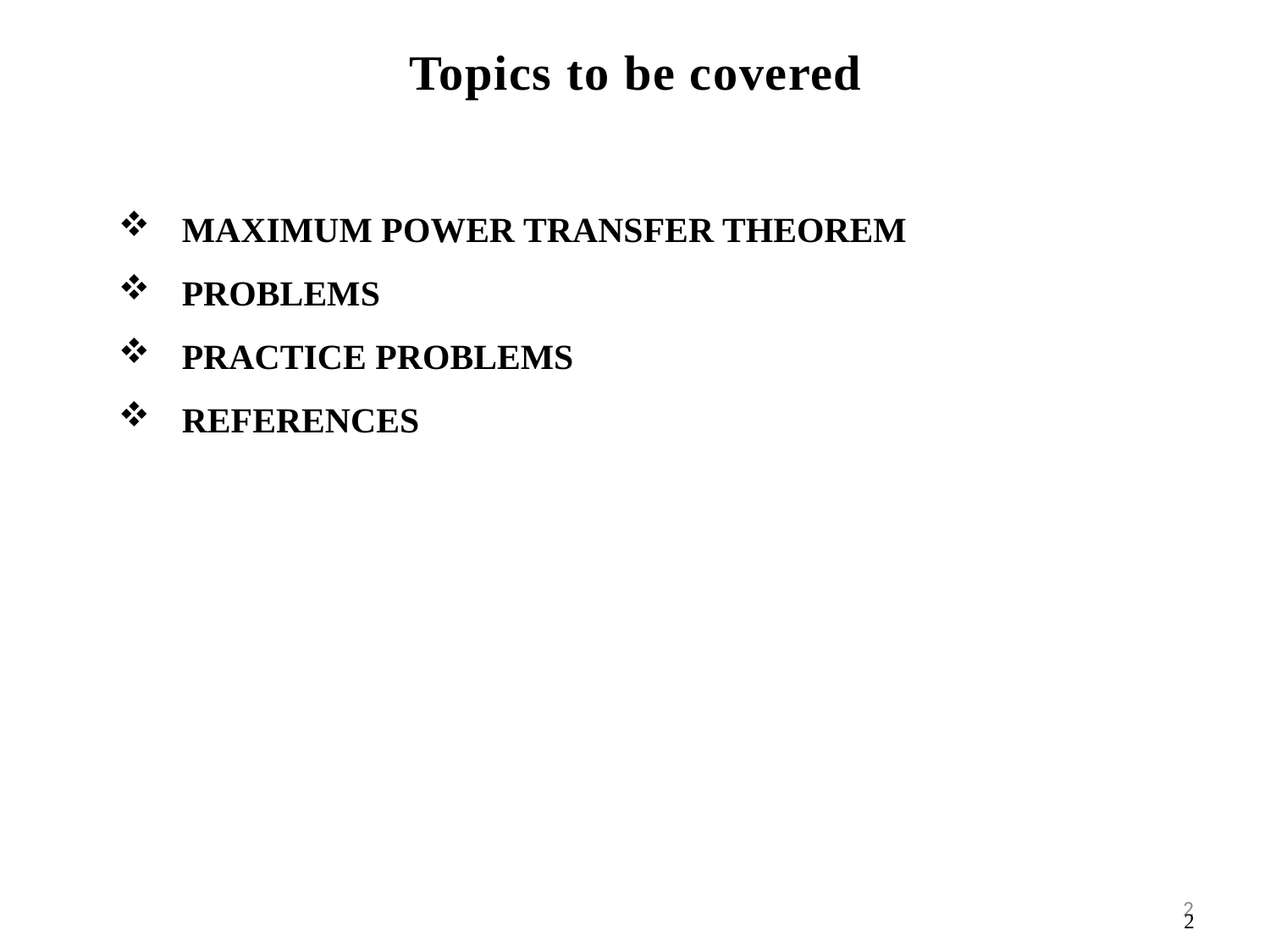

Topics to be covered
MAXIMUM POWER TRANSFER THEOREM
PROBLEMS
PRACTICE PROBLEMS
REFERENCES
2
2